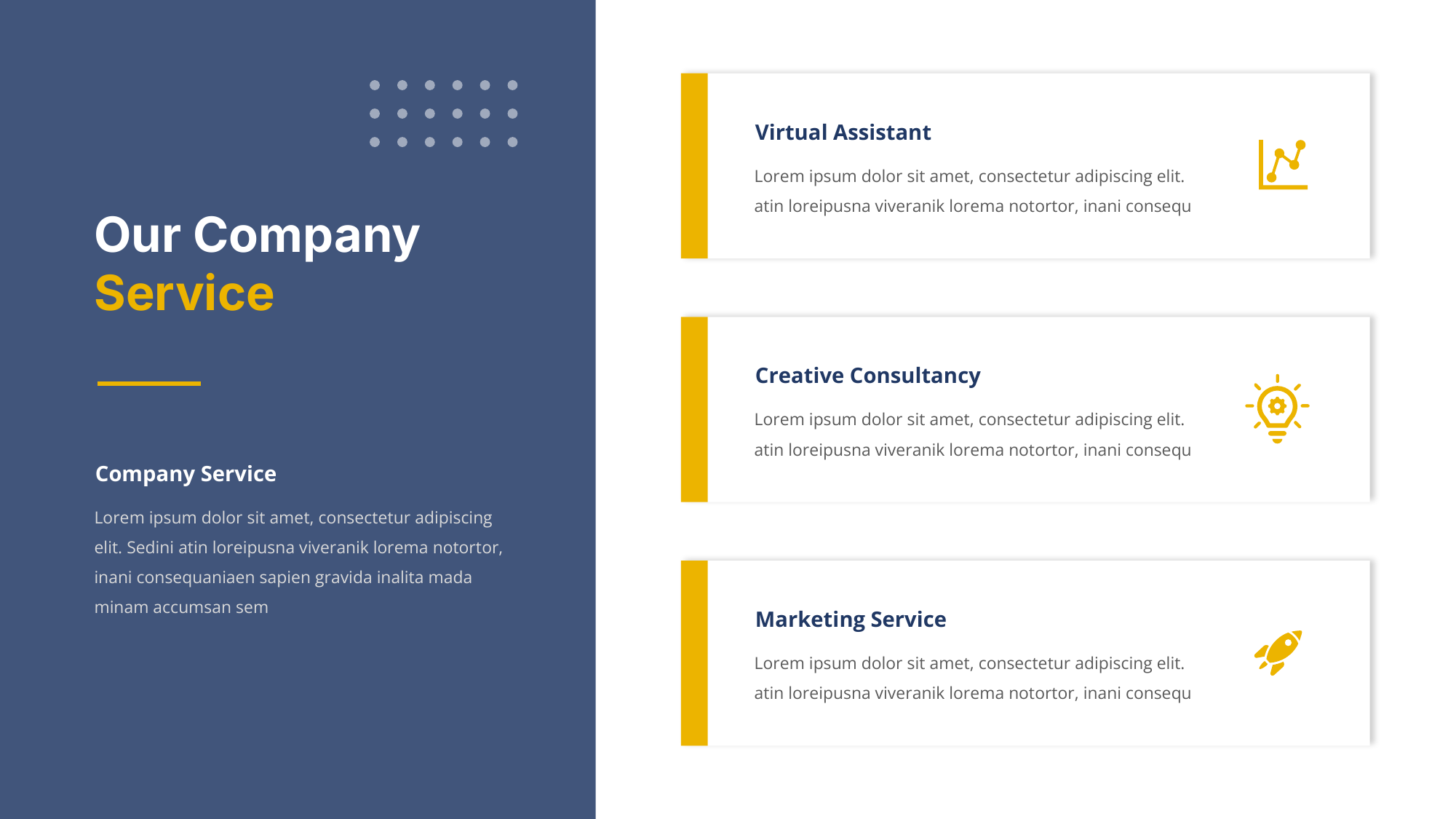

Virtual Assistant

Lorem ipsum dolor sit amet, consectetur adipiscing elit. atin loreipusna viveranik lorema notortor, inani consequ
Our Company Service
Creative Consultancy

Lorem ipsum dolor sit amet, consectetur adipiscing elit. atin loreipusna viveranik lorema notortor, inani consequ
Company Service
Lorem ipsum dolor sit amet, consectetur adipiscing elit. Sedini atin loreipusna viveranik lorema notortor, inani consequaniaen sapien gravida inalita mada minam accumsan sem
Marketing Service

Lorem ipsum dolor sit amet, consectetur adipiscing elit. atin loreipusna viveranik lorema notortor, inani consequ